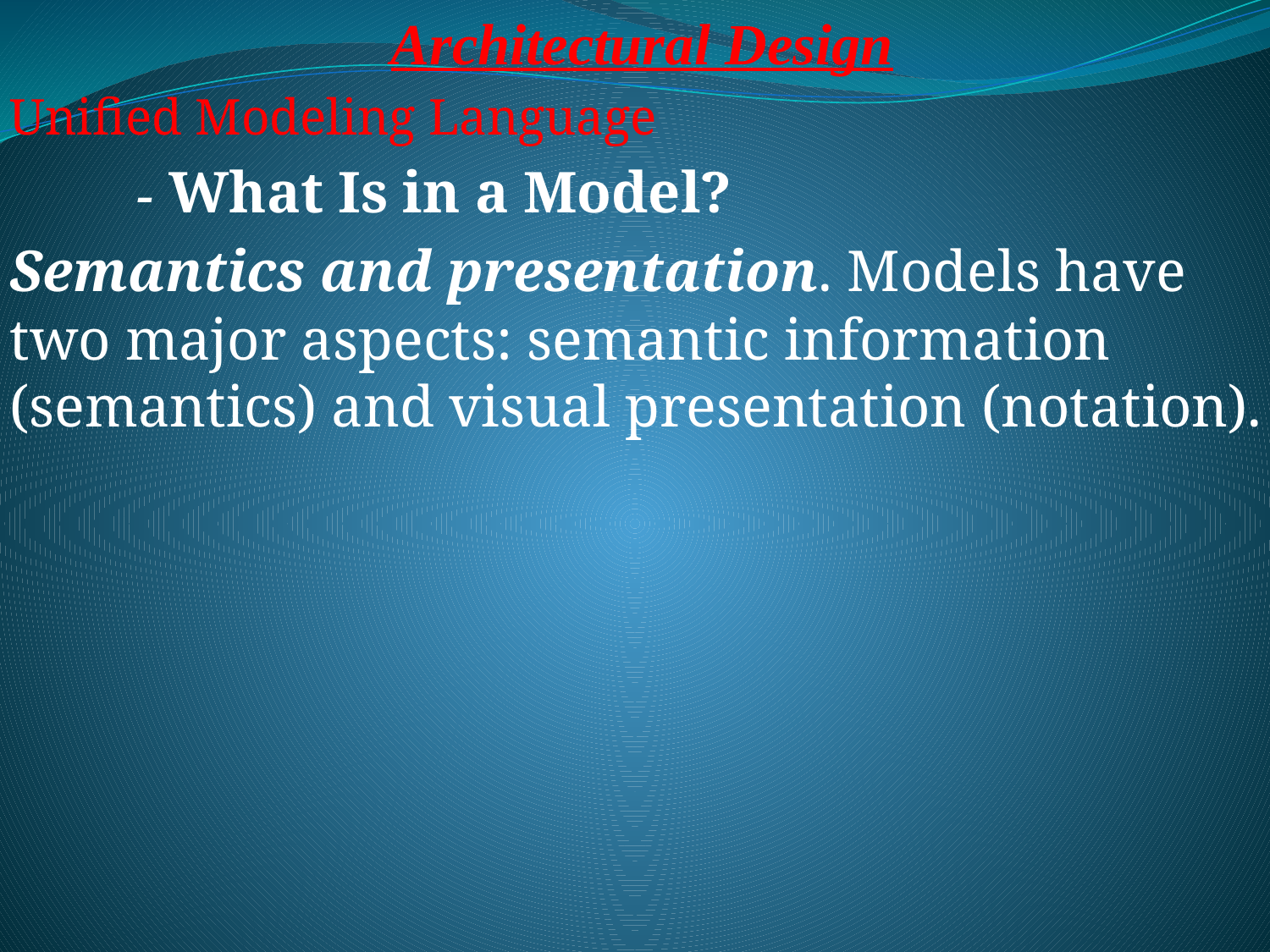

Architectural Design
Unified Modeling Language
	- What Is in a Model?
Semantics and presentation. Models have two major aspects: semantic information (semantics) and visual presentation (notation).